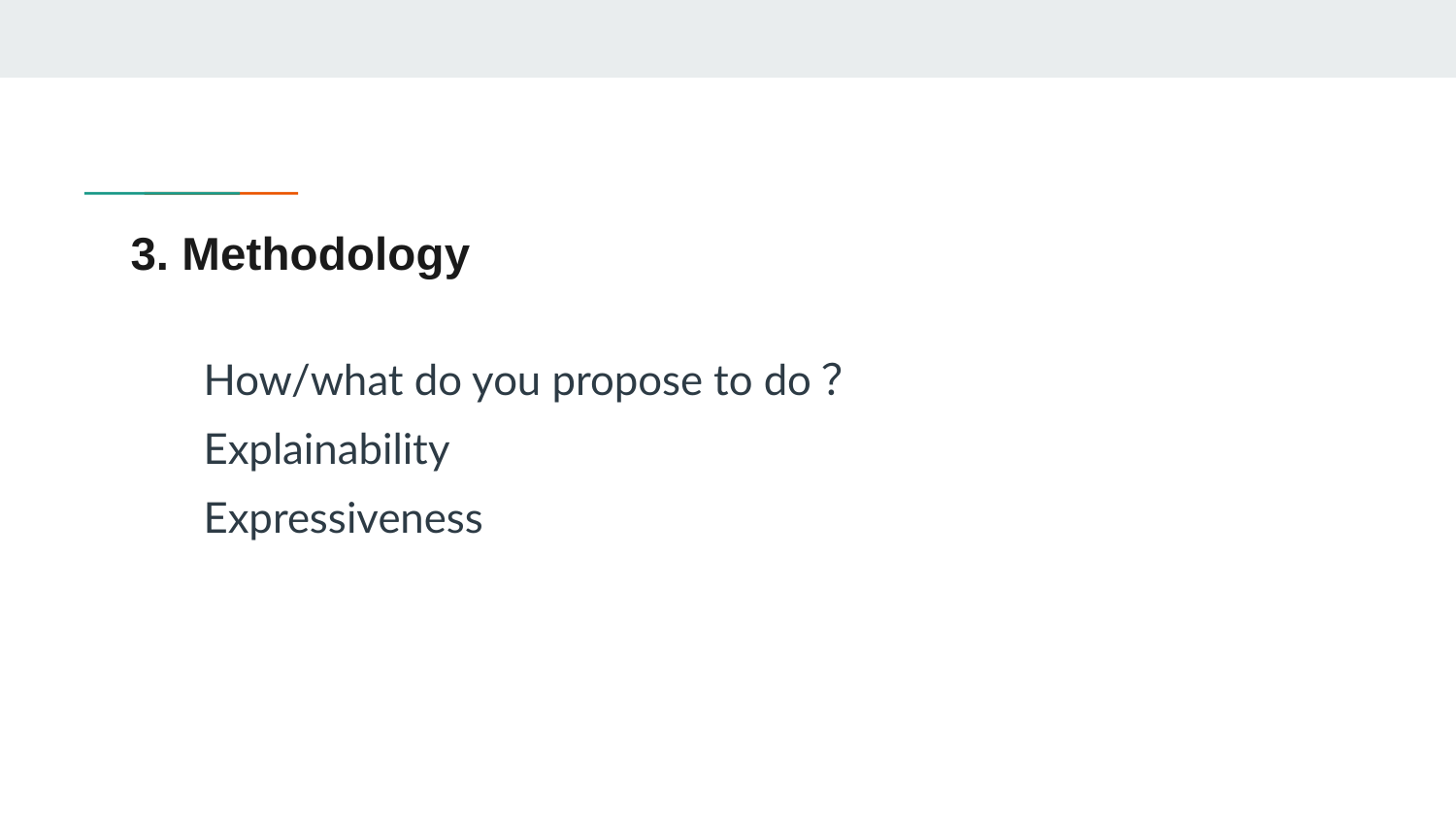

# 3. Methodology
How/what do you propose to do？
Explainability
Expressiveness